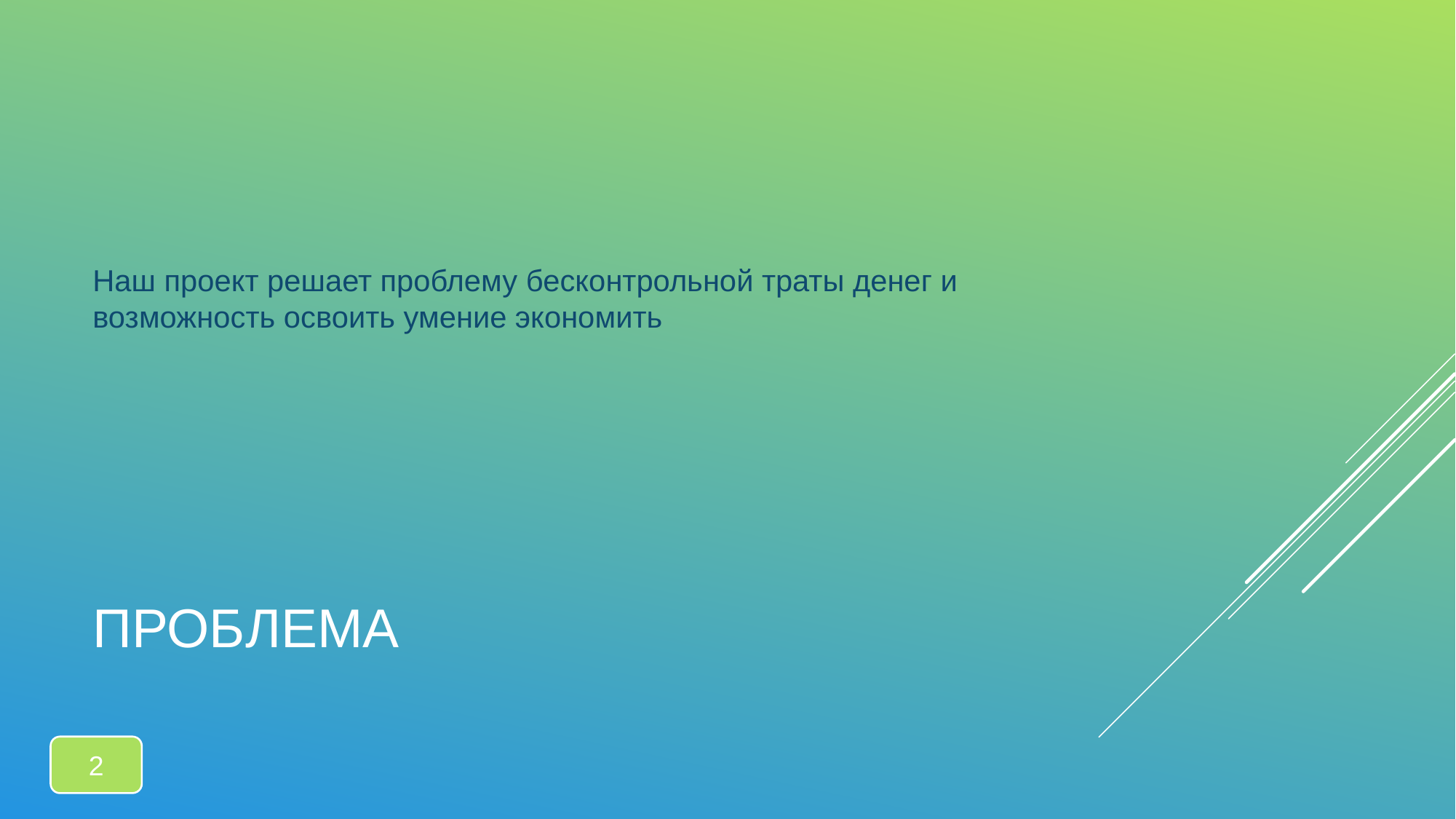

Наш проект решает проблему бесконтрольной траты денег и возможность освоить умение экономить
# проблема
2